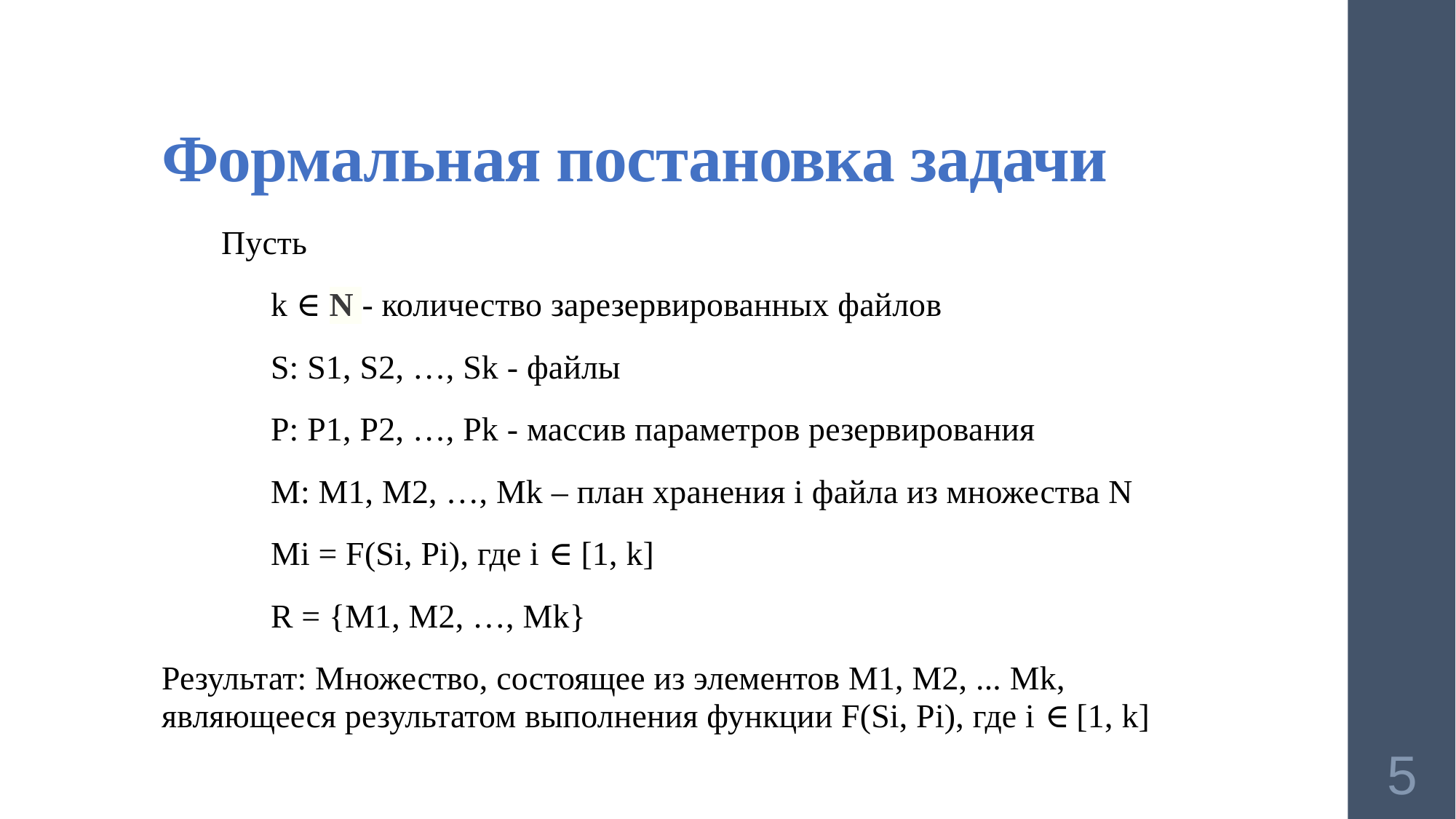

# Формальная постановка задачи
       Пусть
	k ∈ N - количество зарезервированных файлов
	S: S1, S2, …, Sk - файлы
	P: P1, P2, …, Pk - массив параметров резервирования
	M: M1, M2, …, Mk – план хранения i файла из множества N
	Mi = F(Si, Pi), где i ∈ [1, k]
	R = {M1, M2, …, Mk}
Результат: Множество, состоящее из элементов M1, M2, ... Mk, являющееся результатом выполнения функции F(Si, Pi), где i ∈ [1, k]

5